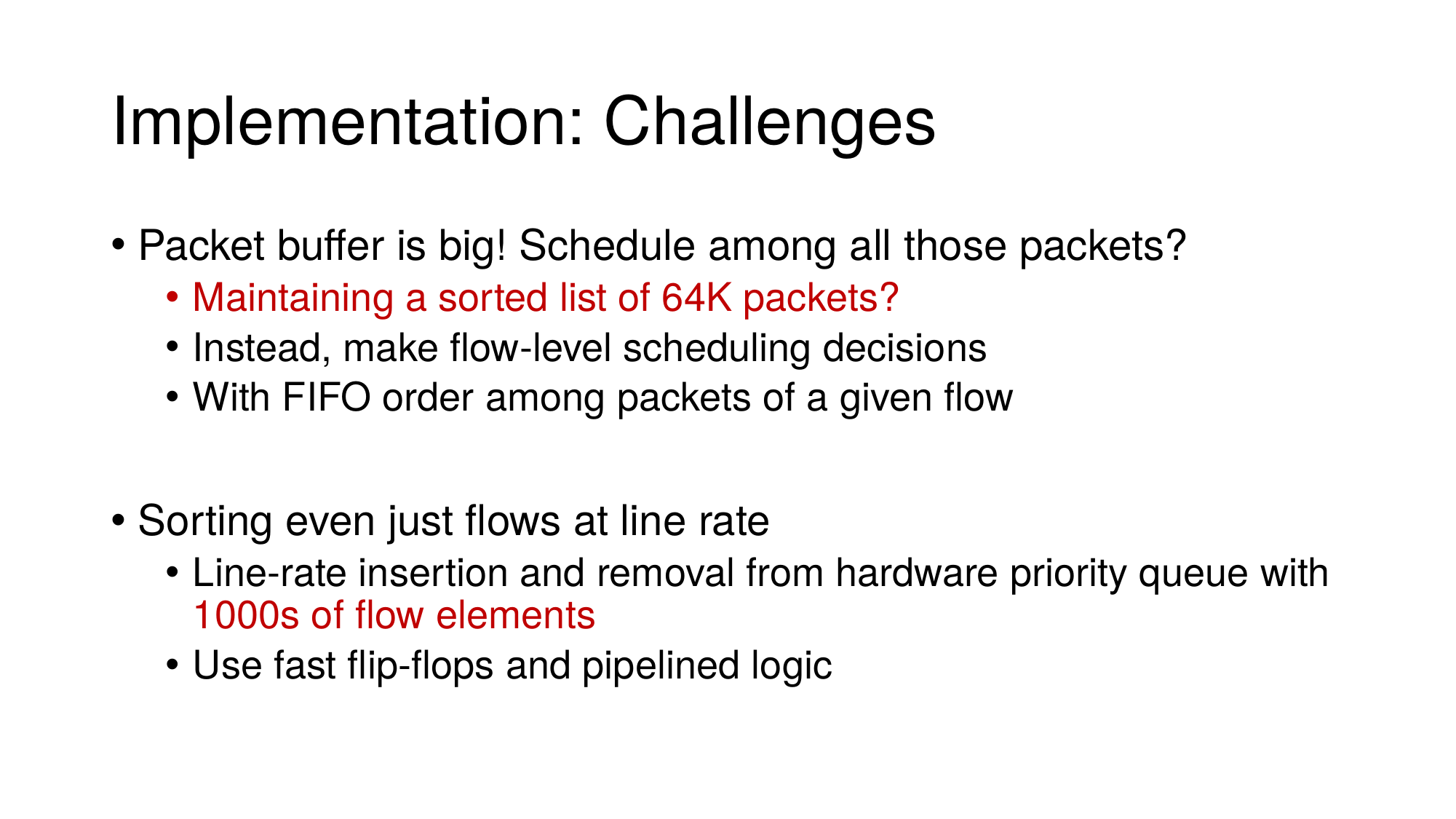

# Implementation: Challenges
Packet buffer is big! Schedule among all those packets?
Maintaining a sorted list of 64K packets?
Instead, make flow-level scheduling decisions
With FIFO order among packets of a given flow

Sorting even just flows at line rate
Line-rate insertion and removal from hardware priority queue with 1000s of flow elements
Use fast flip-flops and pipelined logic